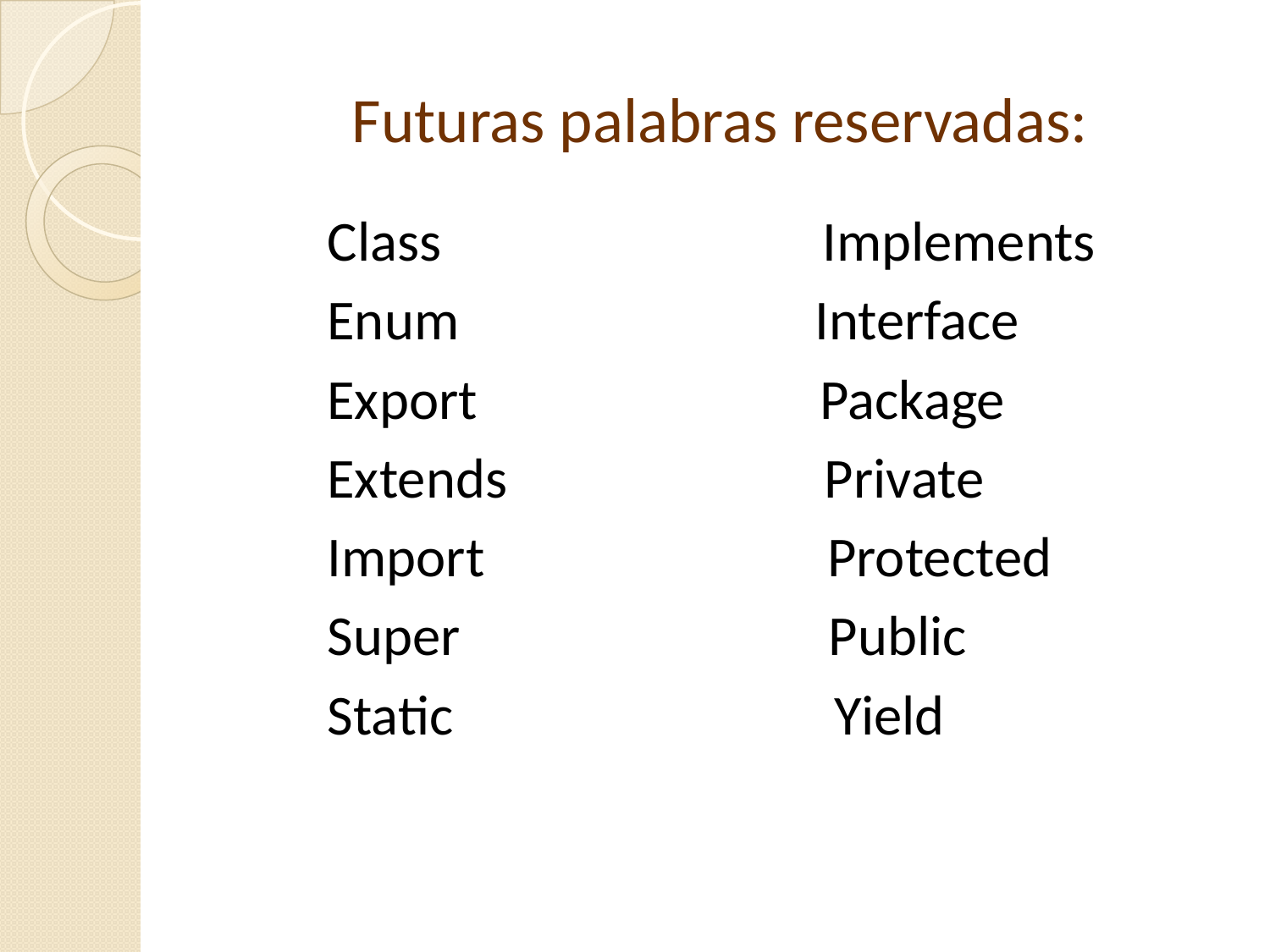

# Futuras palabras reservadas:
           Class                              Implements
           Enum                            Interface
           Export                           Package
           Extends                         Private
           Import                           Protected
           Super                             Public
           Static                              Yield